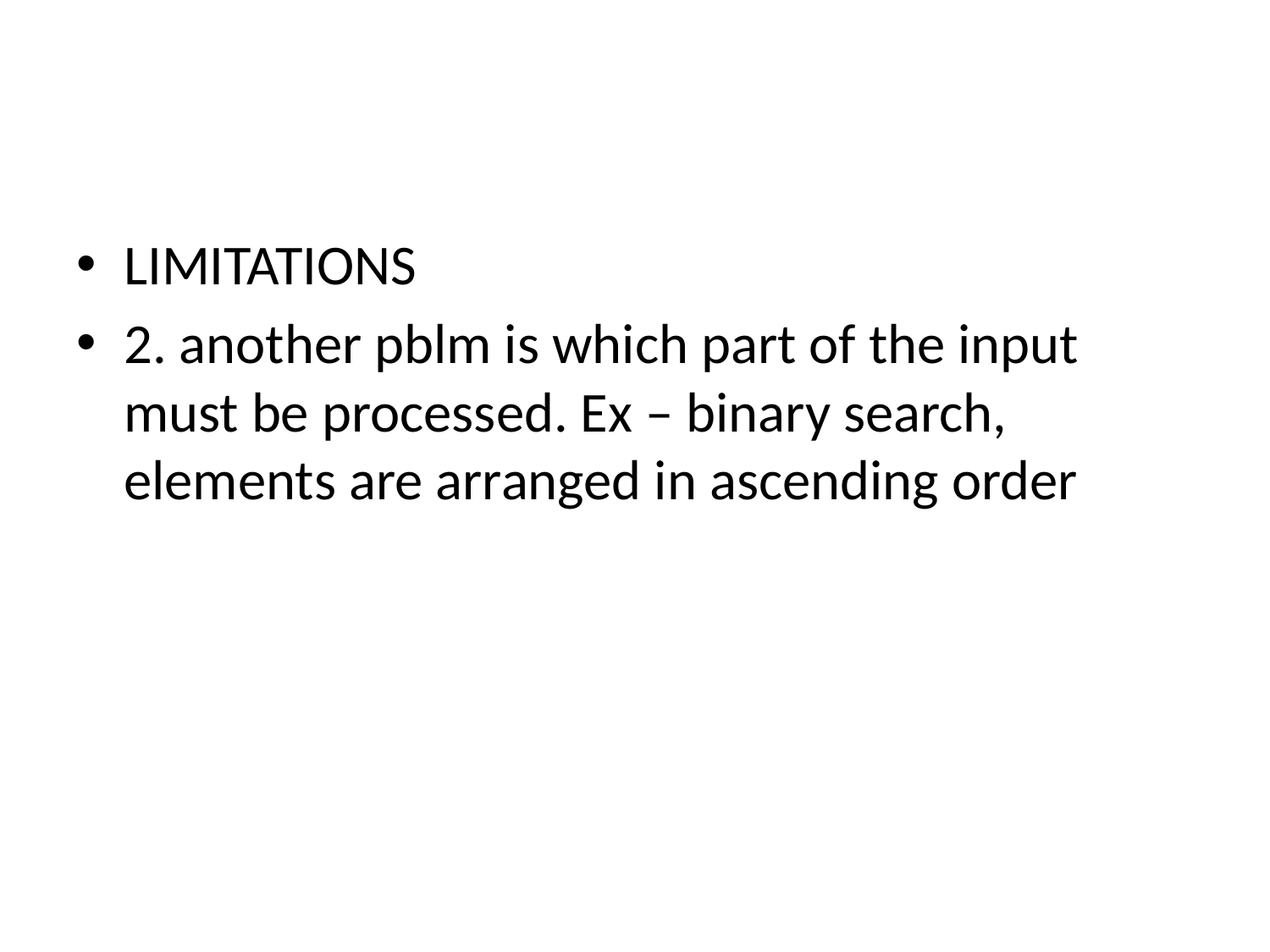

#
LIMITATIONS
2. another pblm is which part of the input must be processed. Ex – binary search, elements are arranged in ascending order